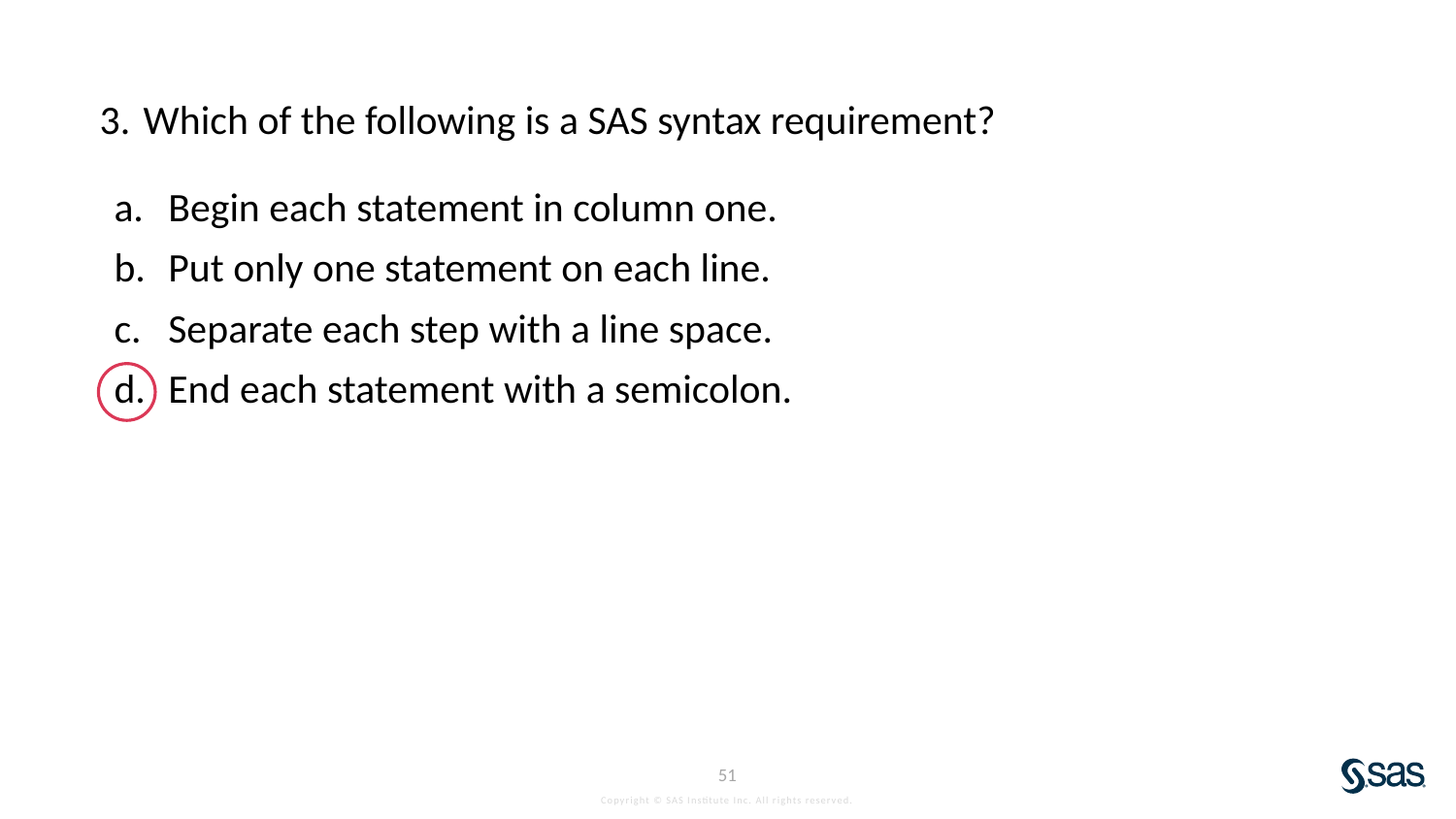

Which of the following is a SAS syntax requirement?

Begin each statement in column one.
Put only one statement on each line.
Separate each step with a line space.
End each statement with a semicolon.